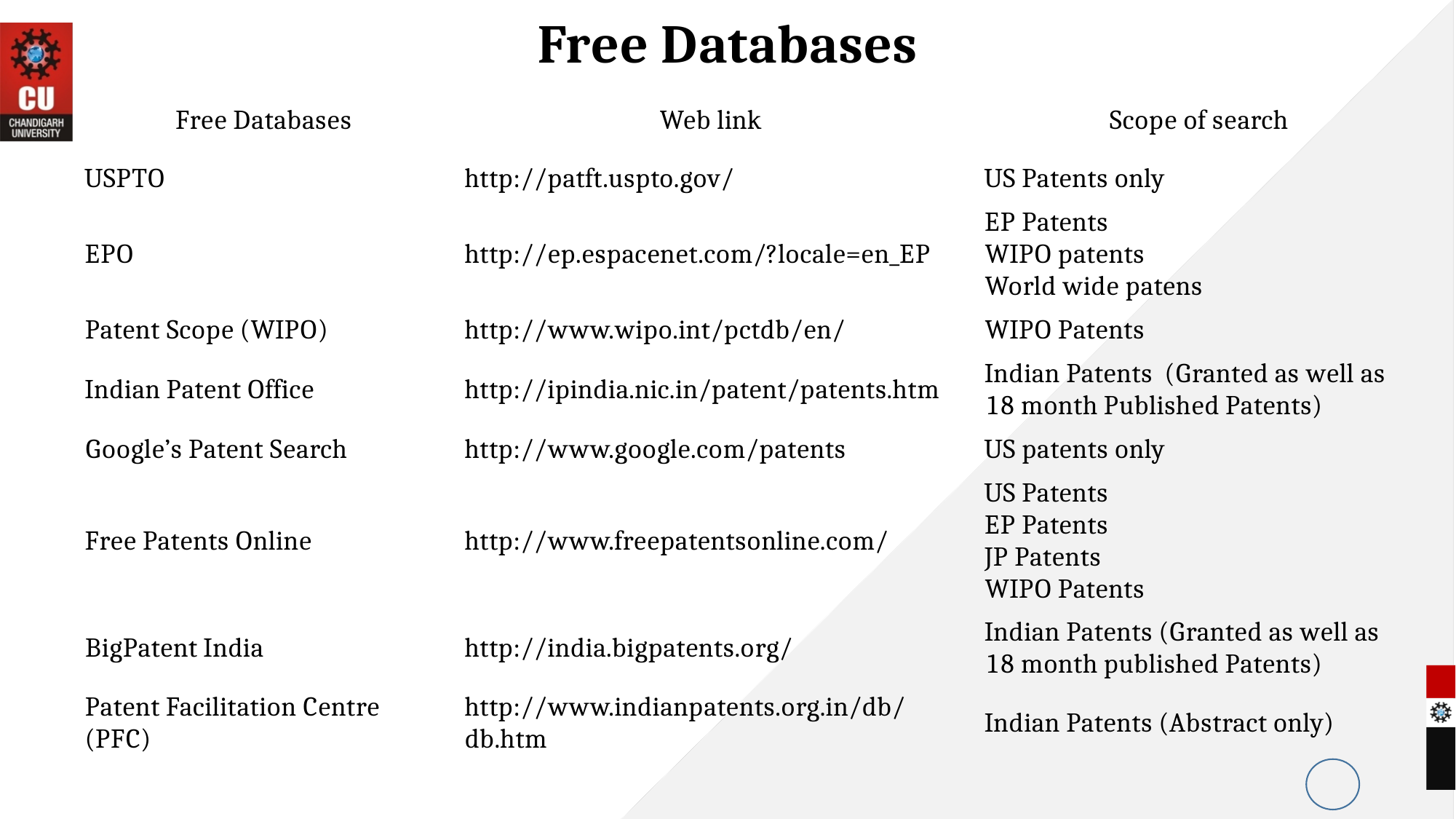

# Free Databases
| Free Databases | Web link | Scope of search |
| --- | --- | --- |
| USPTO | http://patft.uspto.gov/ | US Patents only |
| EPO | http://ep.espacenet.com/?locale=en\_EP | EP Patents WIPO patents World wide patens |
| Patent Scope (WIPO) | http://www.wipo.int/pctdb/en/ | WIPO Patents |
| Indian Patent Office | http://ipindia.nic.in/patent/patents.htm | Indian Patents (Granted as well as 18 month Published Patents) |
| Google’s Patent Search | http://www.google.com/patents | US patents only |
| Free Patents Online | http://www.freepatentsonline.com/ | US Patents EP Patents JP Patents WIPO Patents |
| BigPatent India | http://india.bigpatents.org/ | Indian Patents (Granted as well as 18 month published Patents) |
| Patent Facilitation Centre (PFC) | http://www.indianpatents.org.in/db/db.htm | Indian Patents (Abstract only) |